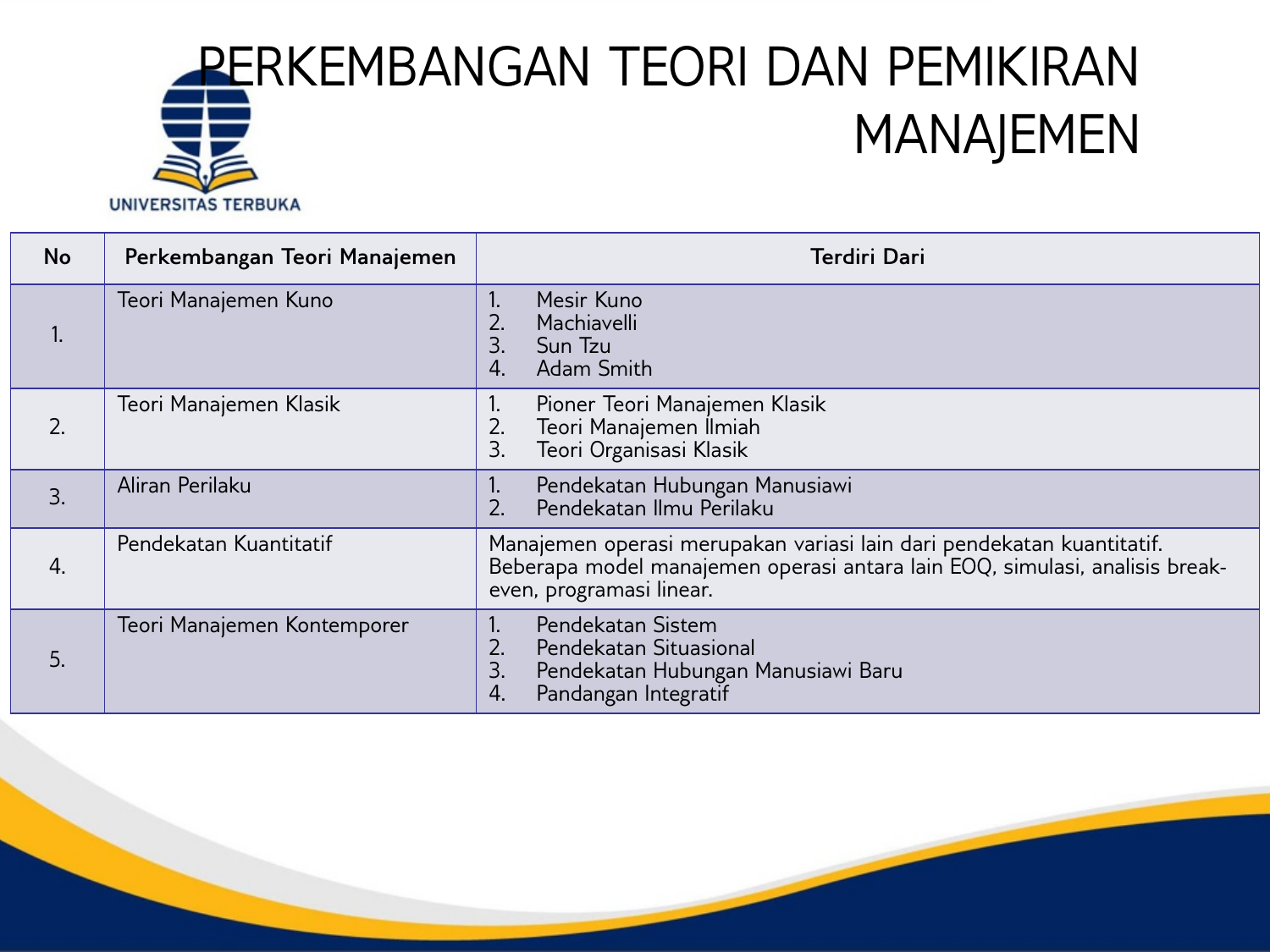

# PERKEMBANGAN TEORI DAN PEMIKIRAN MANAJEMEN
| No | Perkembangan Teori Manajemen | Terdiri Dari |
| --- | --- | --- |
| 1. | Teori Manajemen Kuno | Mesir Kuno Machiavelli Sun Tzu Adam Smith |
| 2. | Teori Manajemen Klasik | Pioner Teori Manajemen Klasik Teori Manajemen Ilmiah Teori Organisasi Klasik |
| 3. | Aliran Perilaku | Pendekatan Hubungan Manusiawi Pendekatan Ilmu Perilaku |
| 4. | Pendekatan Kuantitatif | Manajemen operasi merupakan variasi lain dari pendekatan kuantitatif. Beberapa model manajemen operasi antara lain EOQ, simulasi, analisis break-even, programasi linear. |
| 5. | Teori Manajemen Kontemporer | Pendekatan Sistem Pendekatan Situasional Pendekatan Hubungan Manusiawi Baru Pandangan Integratif |